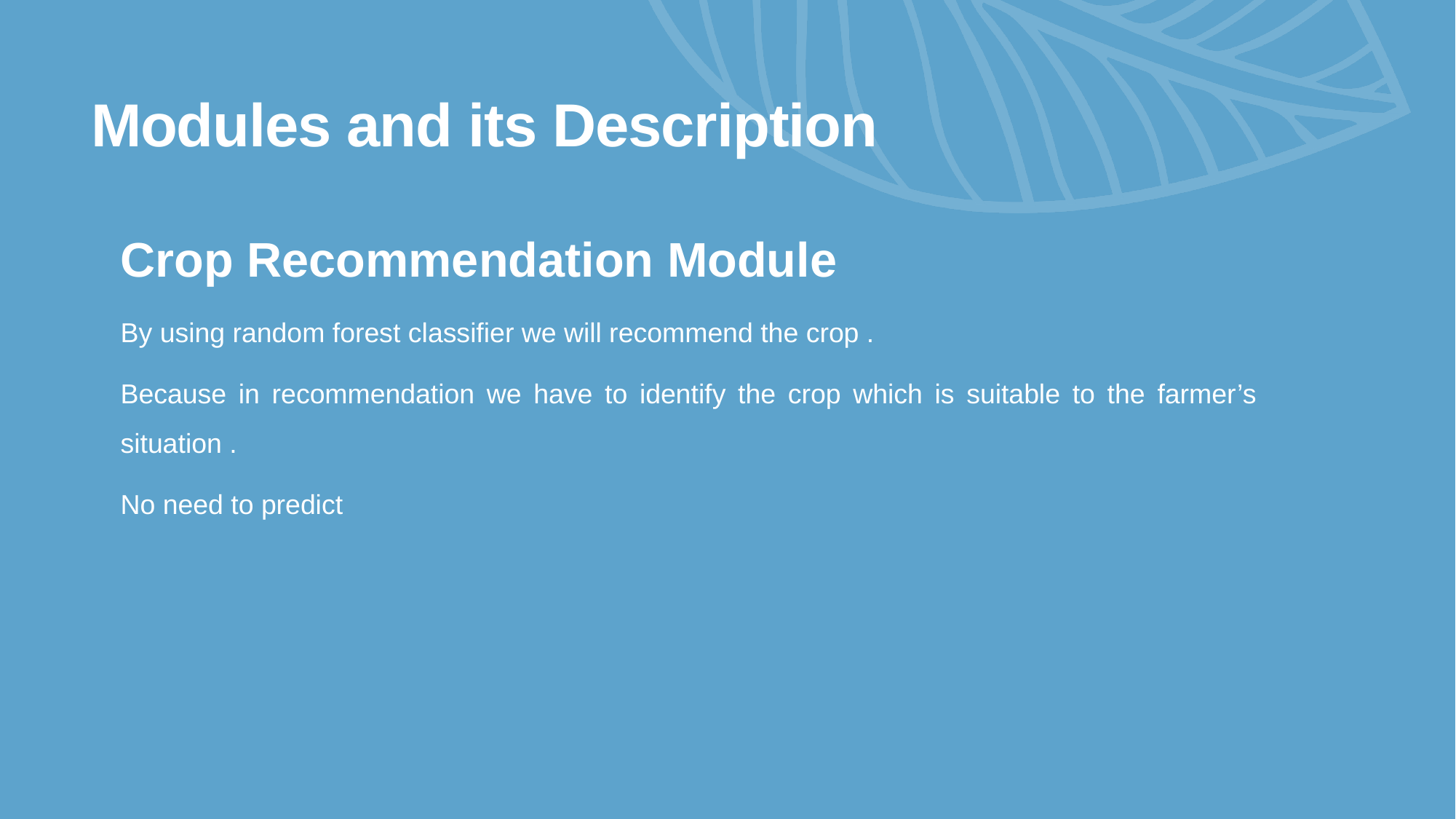

# Modules and its Description

Crop Recommendation Module
By using random forest classifier we will recommend the crop .
Because in recommendation we have to identify the crop which is suitable to the farmer’s situation .
No need to predict